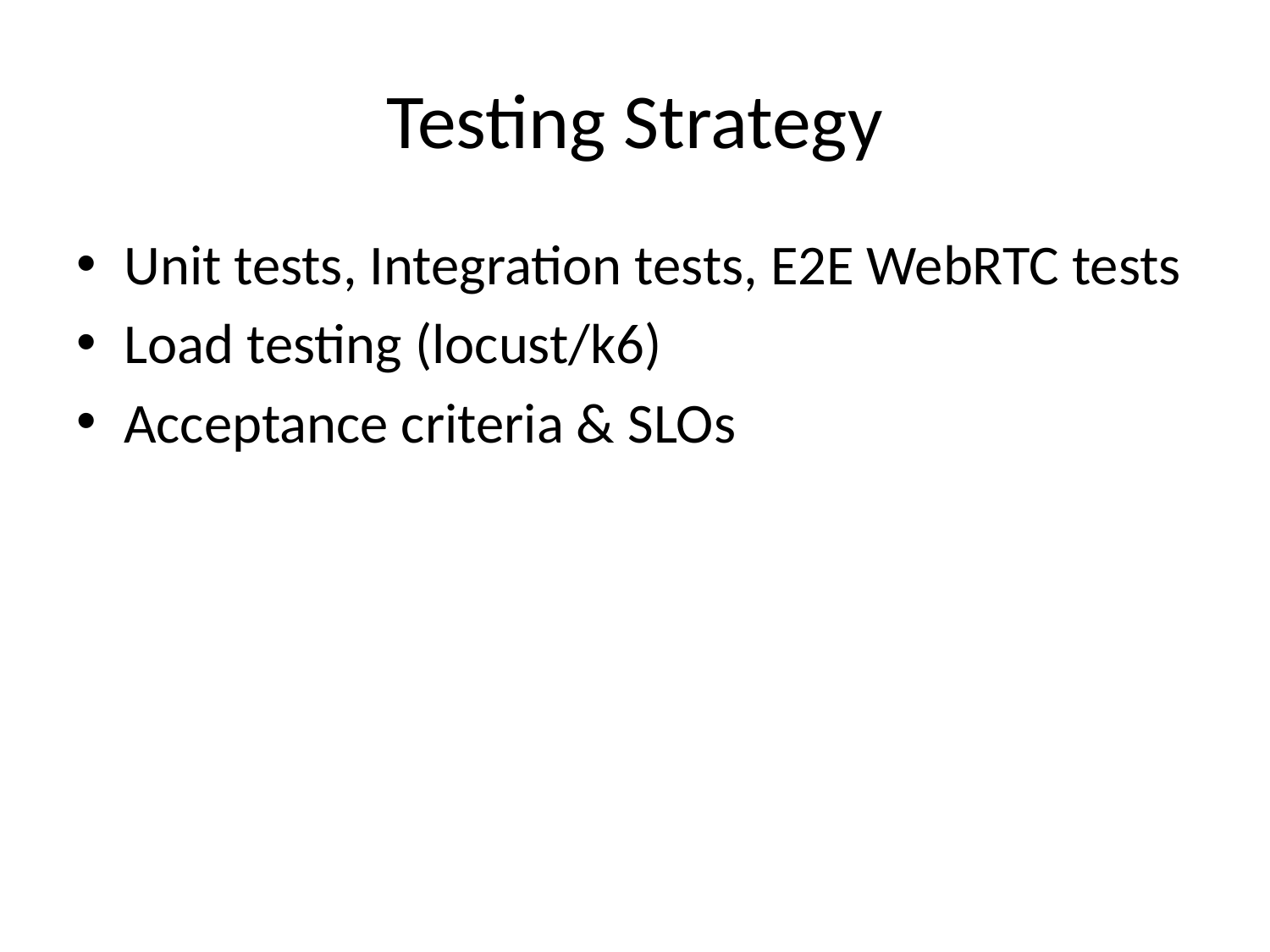

# Testing Strategy
Unit tests, Integration tests, E2E WebRTC tests
Load testing (locust/k6)
Acceptance criteria & SLOs